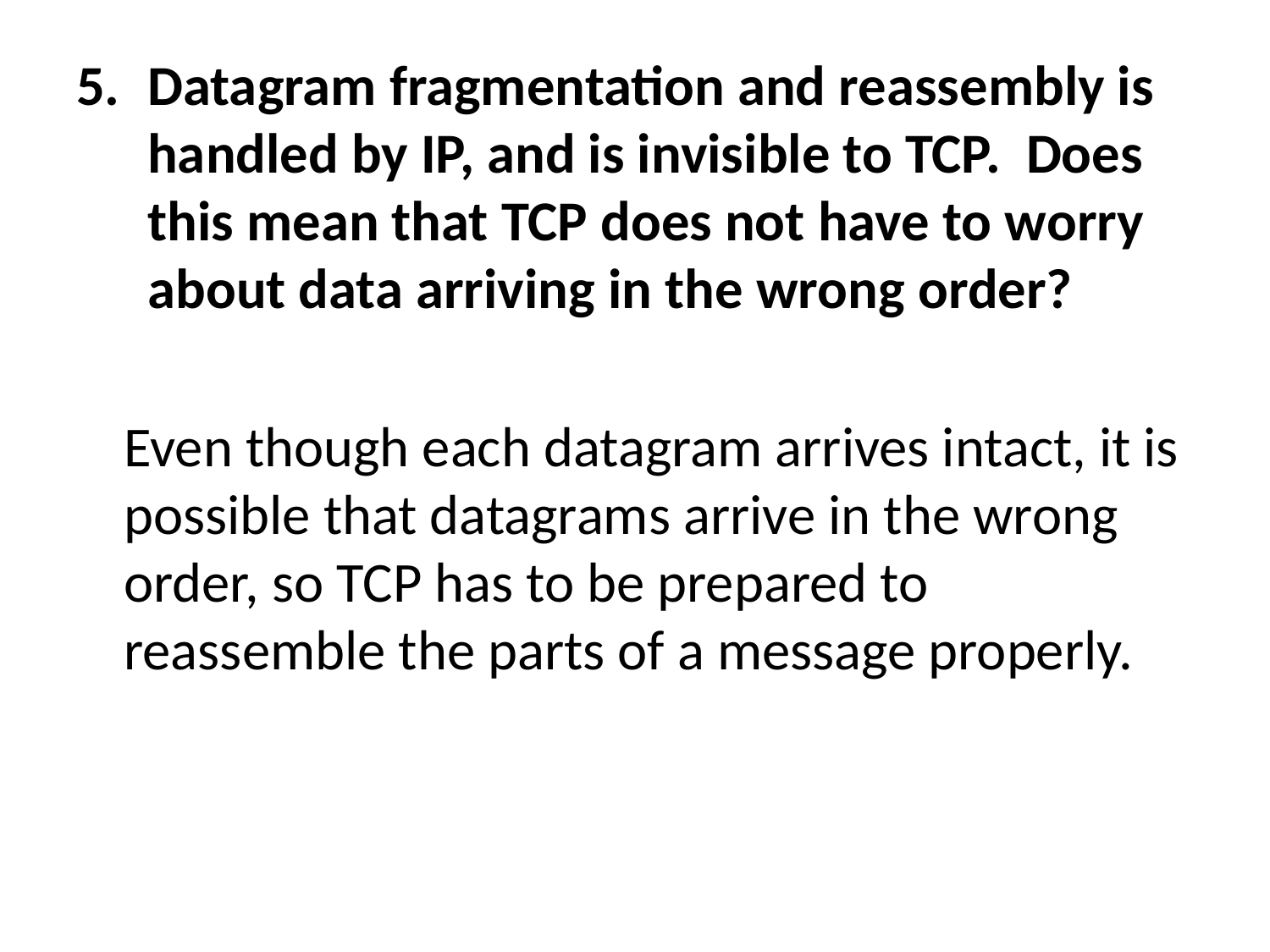

5.	Datagram fragmentation and reassembly is handled by IP, and is invisible to TCP.  Does this mean that TCP does not have to worry about data arriving in the wrong order?

	Even though each datagram arrives intact, it is possible that datagrams arrive in the wrong order, so TCP has to be prepared to reassemble the parts of a message properly.